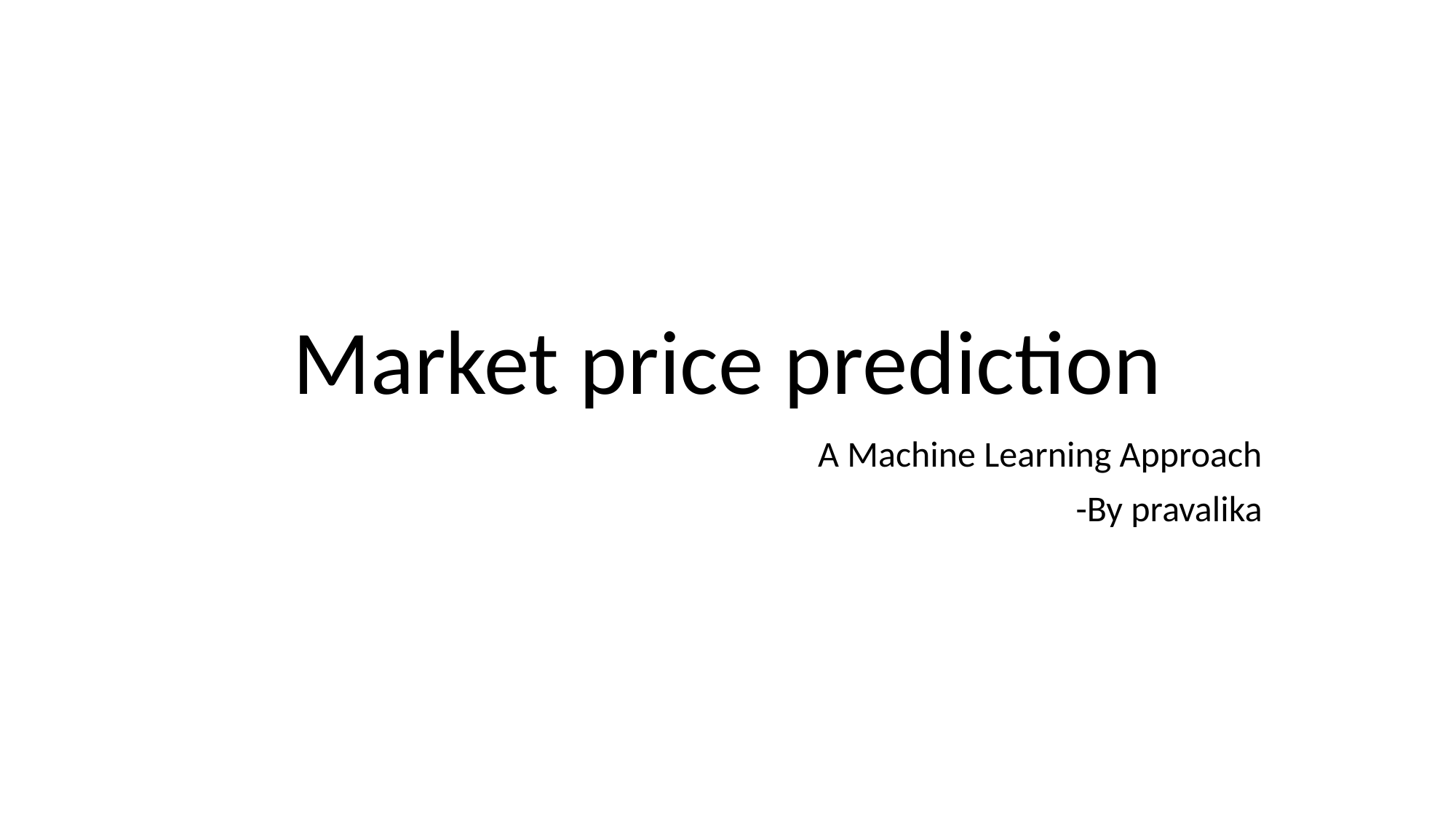

# Market price prediction
A Machine Learning Approach
-By pravalika